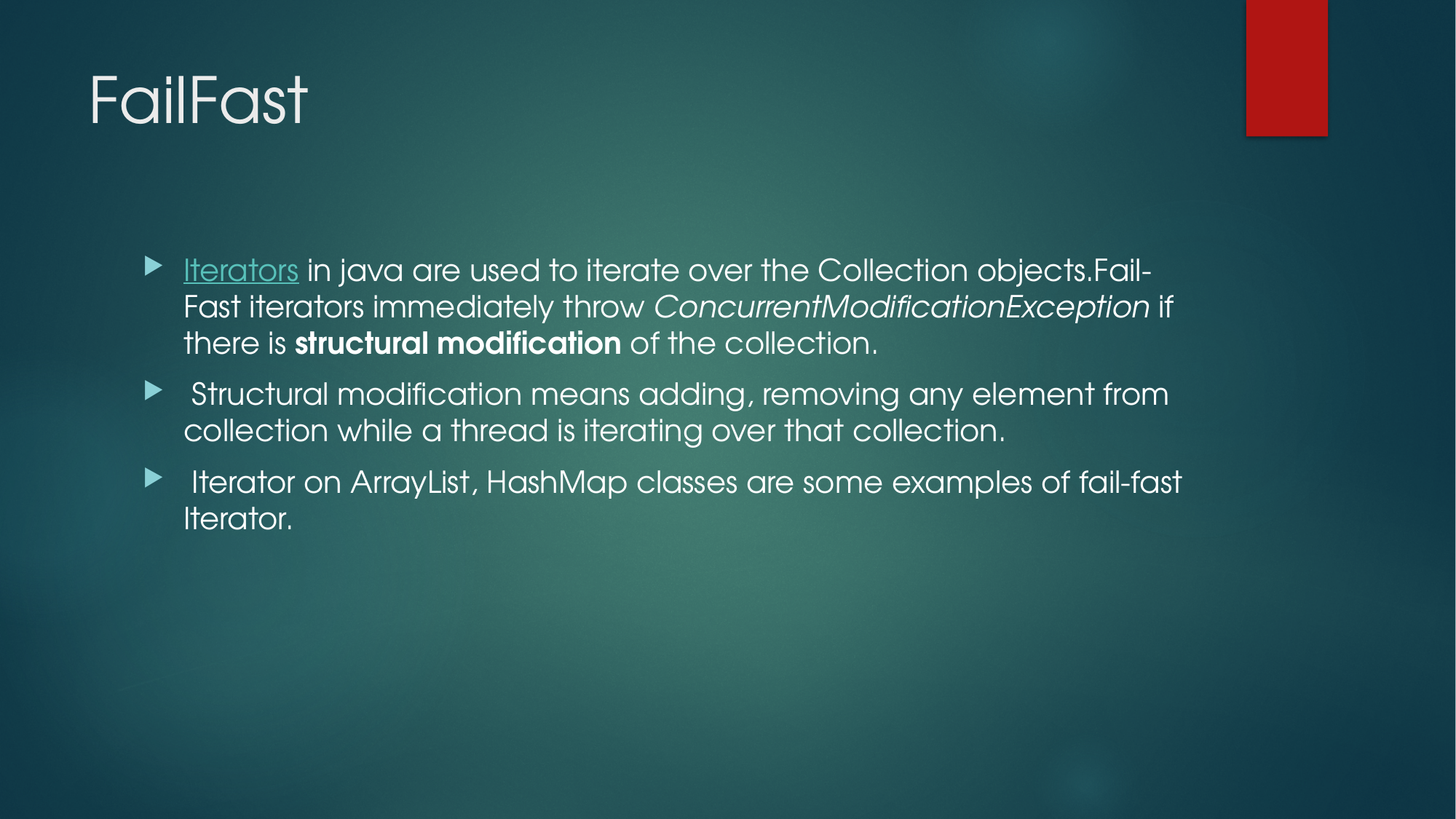

# FailFast
Iterators in java are used to iterate over the Collection objects.Fail-Fast iterators immediately throw ConcurrentModificationException if there is structural modification of the collection.
 Structural modification means adding, removing any element from collection while a thread is iterating over that collection.
 Iterator on ArrayList, HashMap classes are some examples of fail-fast Iterator.